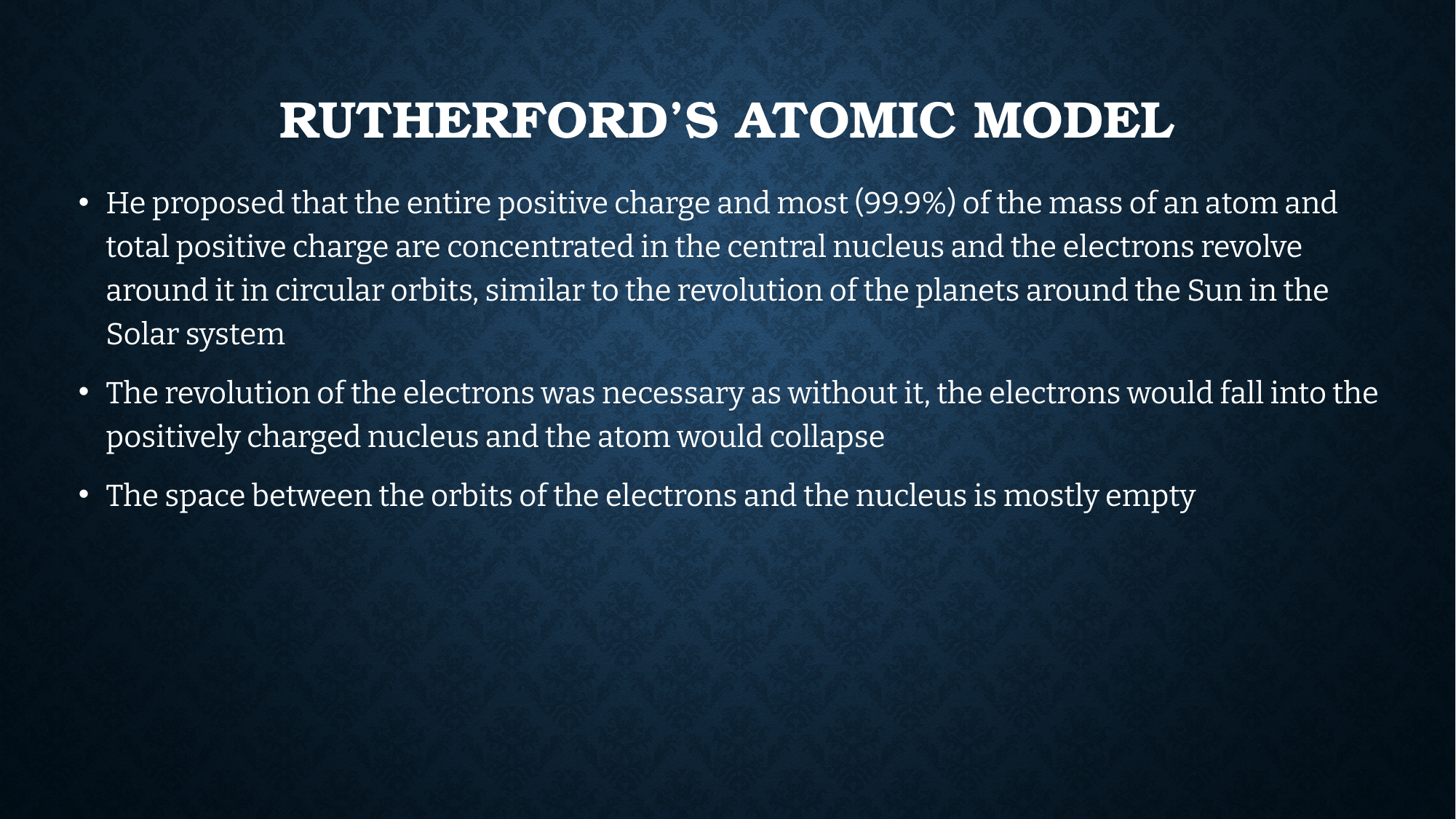

# Rutherford’s atomic model
He proposed that the entire positive charge and most (99.9%) of the mass of an atom and total positive charge are concentrated in the central nucleus and the electrons revolve around it in circular orbits, similar to the revolution of the planets around the Sun in the Solar system
The revolution of the electrons was necessary as without it, the electrons would fall into the positively charged nucleus and the atom would collapse
The space between the orbits of the electrons and the nucleus is mostly empty